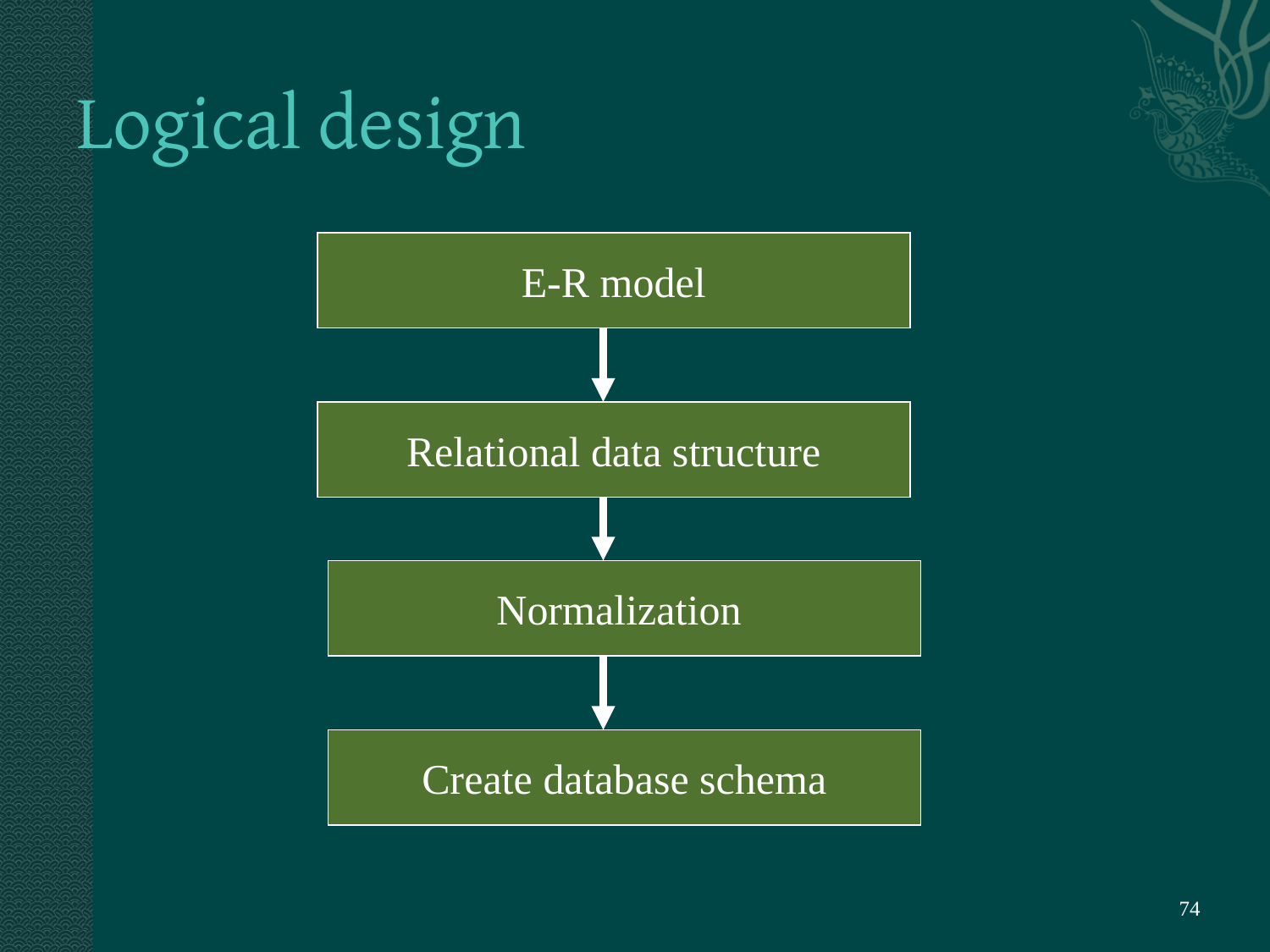

# Logical design
E-R model
Relational data structure
Normalization
Create database schema
74